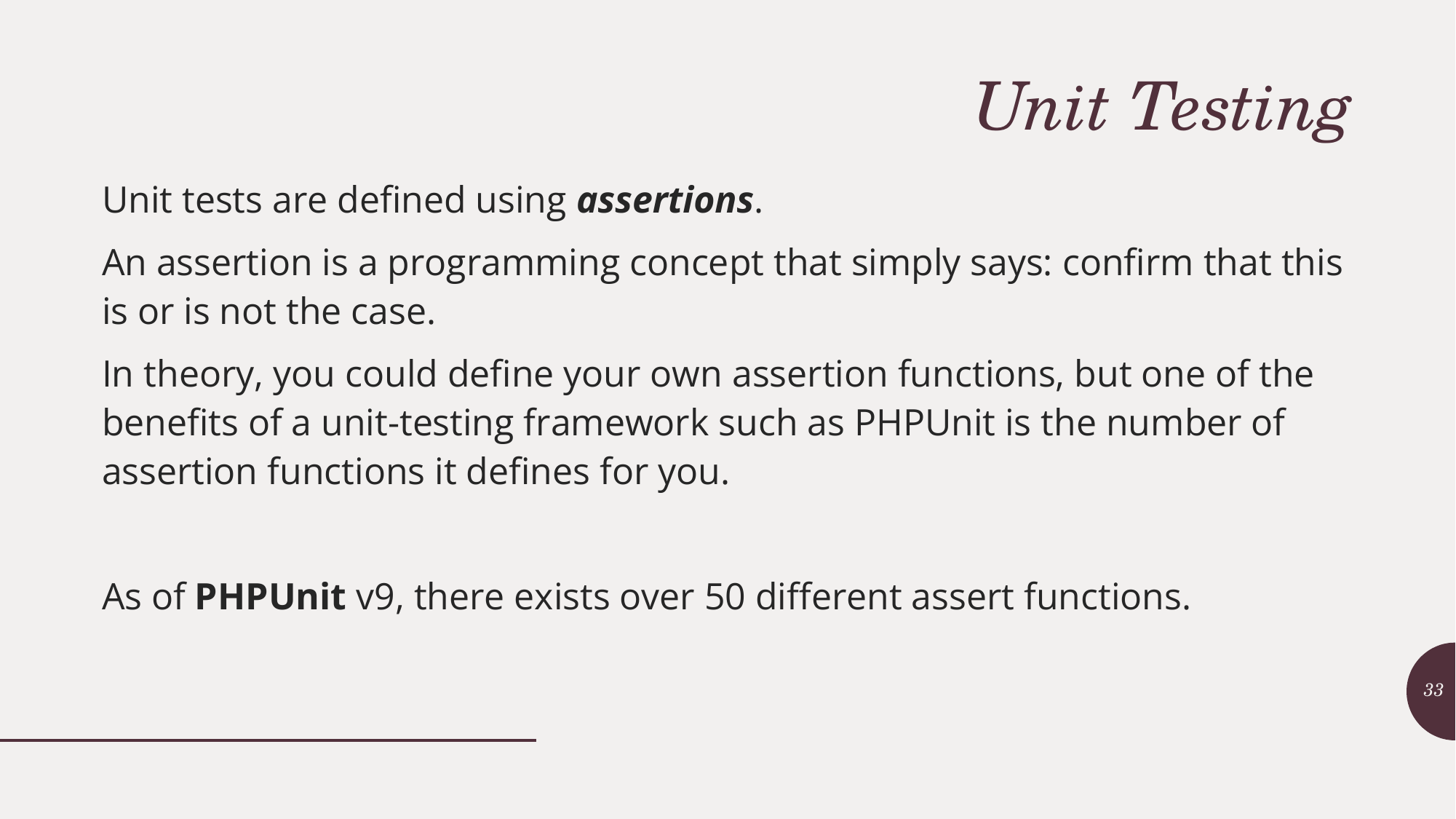

# Unit Testing
Unit tests are defined using assertions.
An assertion is a programming concept that simply says: confirm that this is or is not the case.
In theory, you could define your own assertion functions, but one of the benefits of a unit-testing framework such as PHPUnit is the number of assertion functions it defines for you.

As of PHPUnit v9, there exists over 50 different assert functions.
33